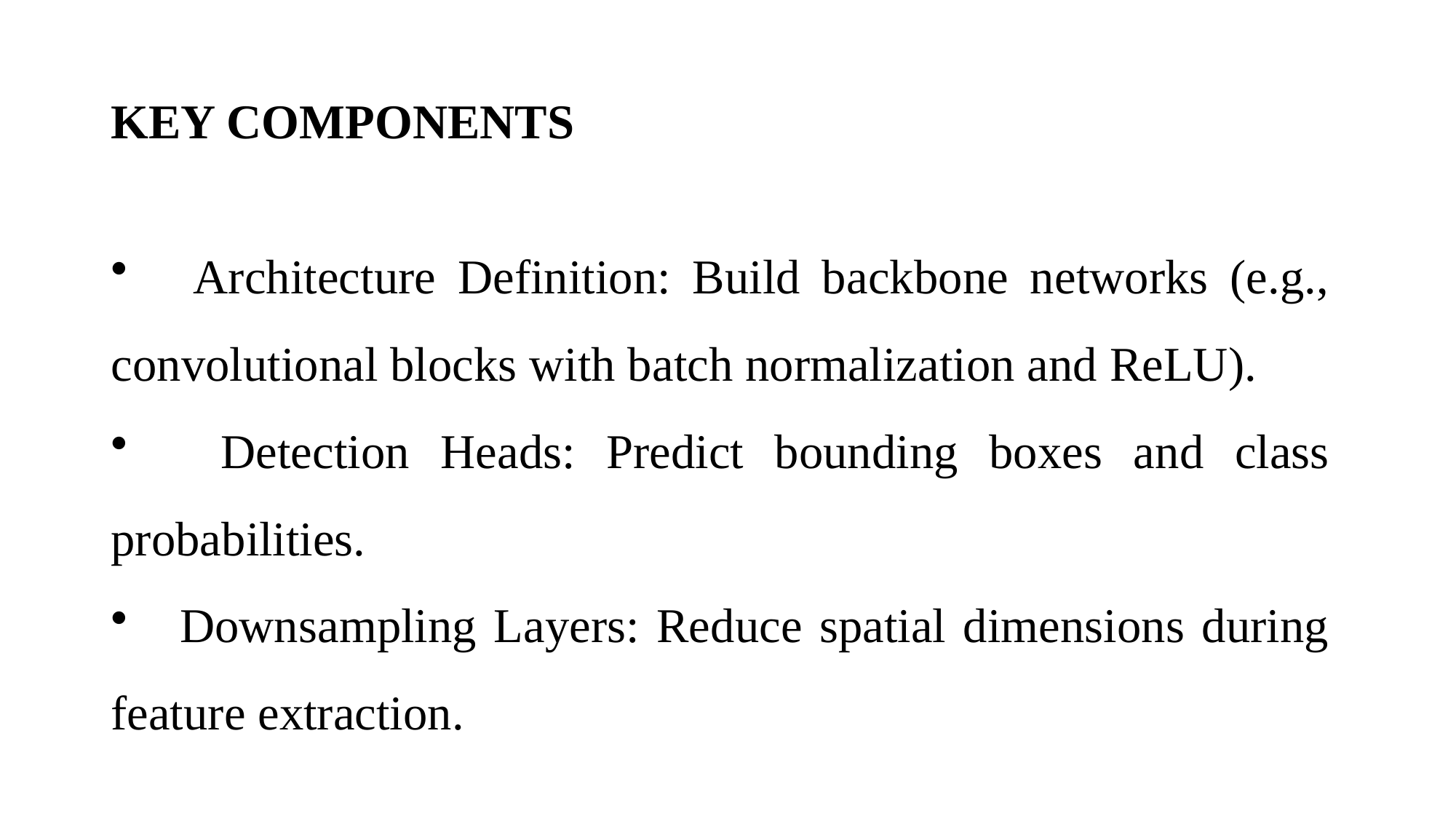

# KEY COMPONENTS
   Architecture Definition: Build backbone networks (e.g., convolutional blocks with batch normalization and ReLU).
   Detection Heads: Predict bounding boxes and class probabilities.
   Downsampling Layers: Reduce spatial dimensions during feature extraction.